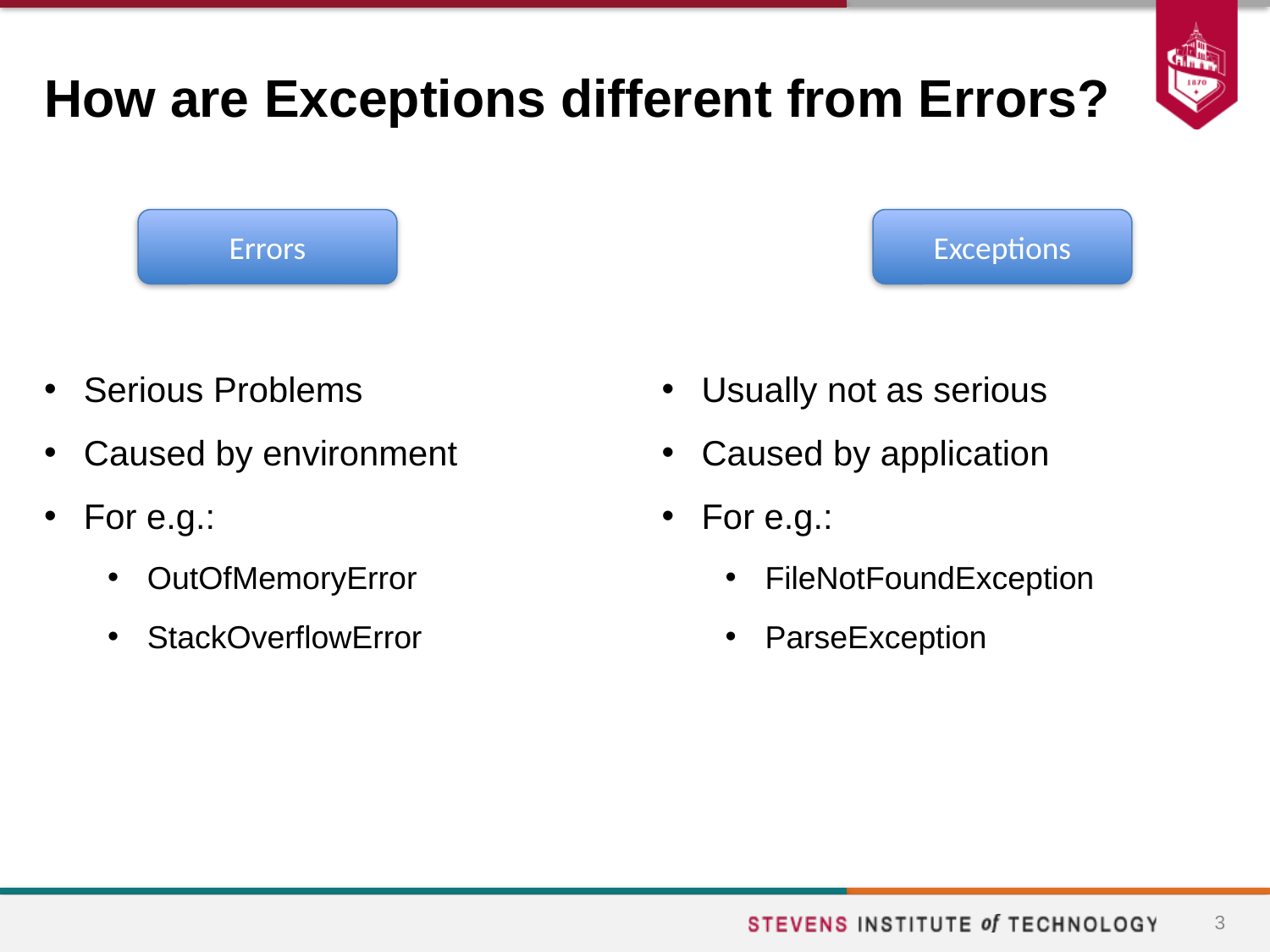

# How are Exceptions different from Errors?
Errors
Exceptions
Serious Problems
Caused by environment
For e.g.:
OutOfMemoryError
StackOverflowError
Usually not as serious
Caused by application
For e.g.:
FileNotFoundException
ParseException
3